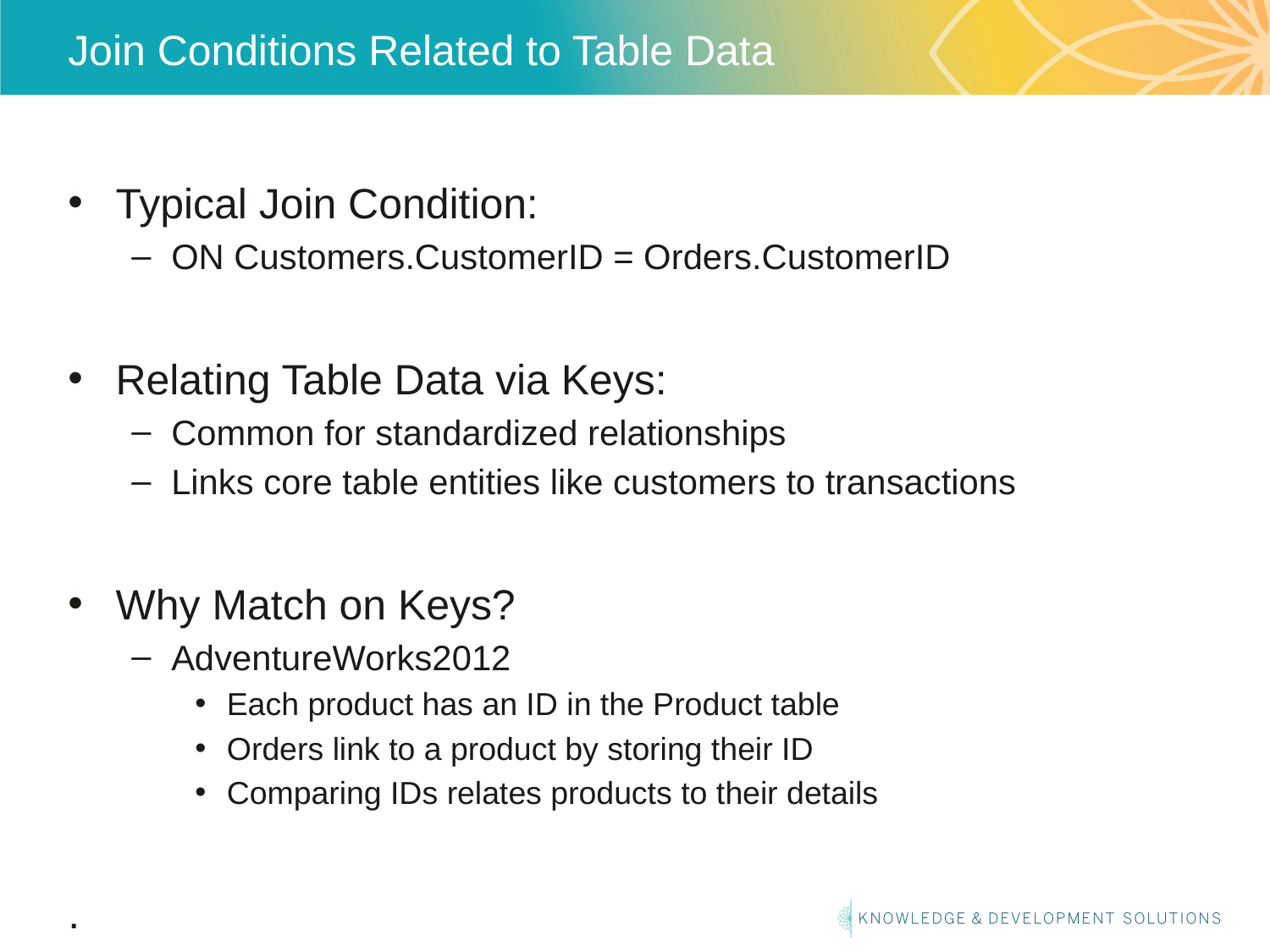

# Join Conditions Related to Table Data
Typical Join Condition:
ON Customers.CustomerID = Orders.CustomerID

Relating Table Data via Keys:
Common for standardized relationships
Links core table entities like customers to transactions

Why Match on Keys?
AdventureWorks2012
Each product has an ID in the Product table
Orders link to a product by storing their ID
Comparing IDs relates products to their details

.